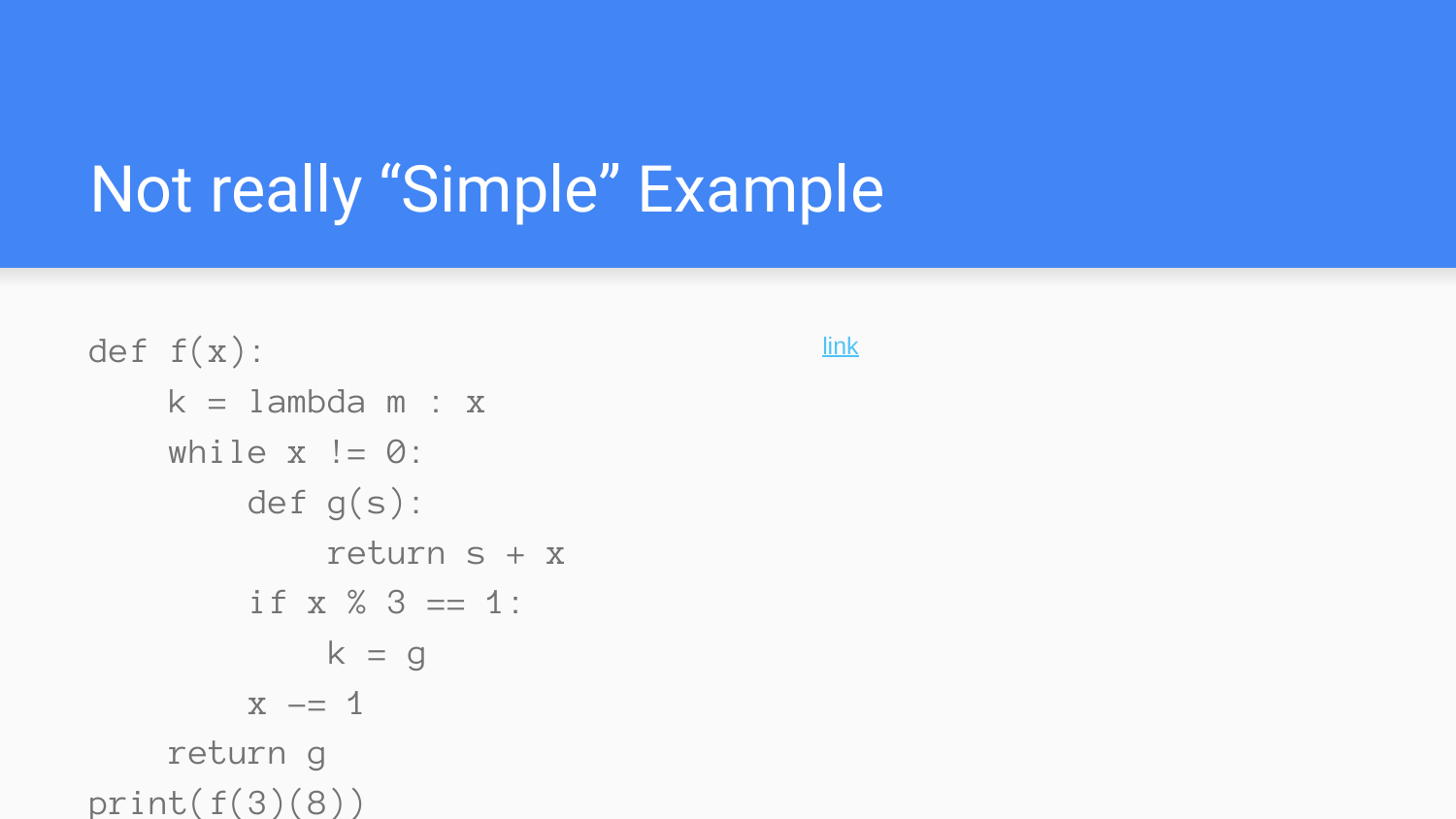

# Not really “Simple” Example
def f(x):
    k = lambda m : x
    while x != 0:
        def g(s):
            return s + x
        if x % 3 == 1:
            k = g
        x -= 1
    return g
print(f(3)(8))

link